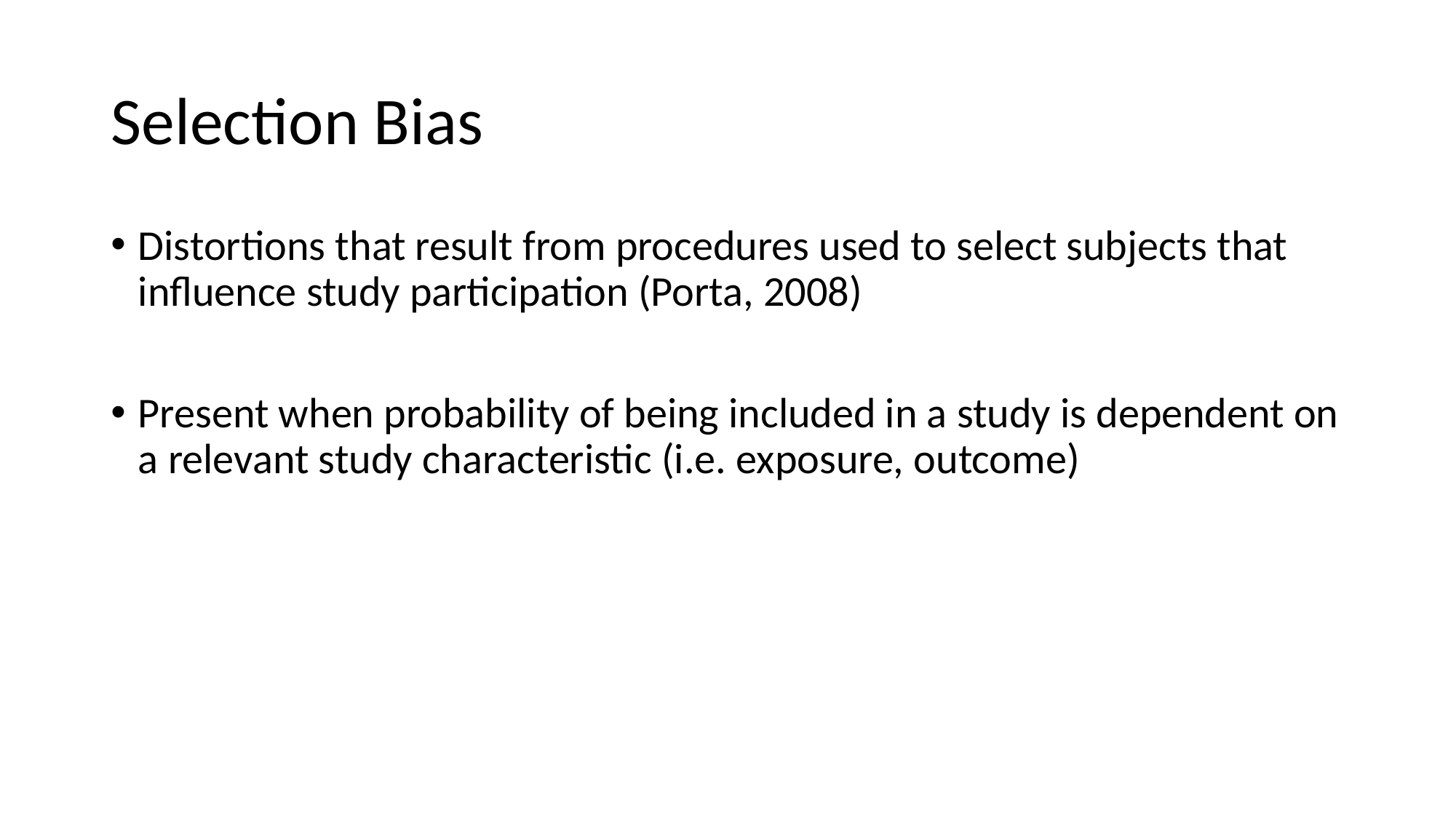

# Selection Bias
Distortions that result from procedures used to select subjects that influence study participation (Porta, 2008)

Present when probability of being included in a study is dependent on a relevant study characteristic (i.e. exposure, outcome)